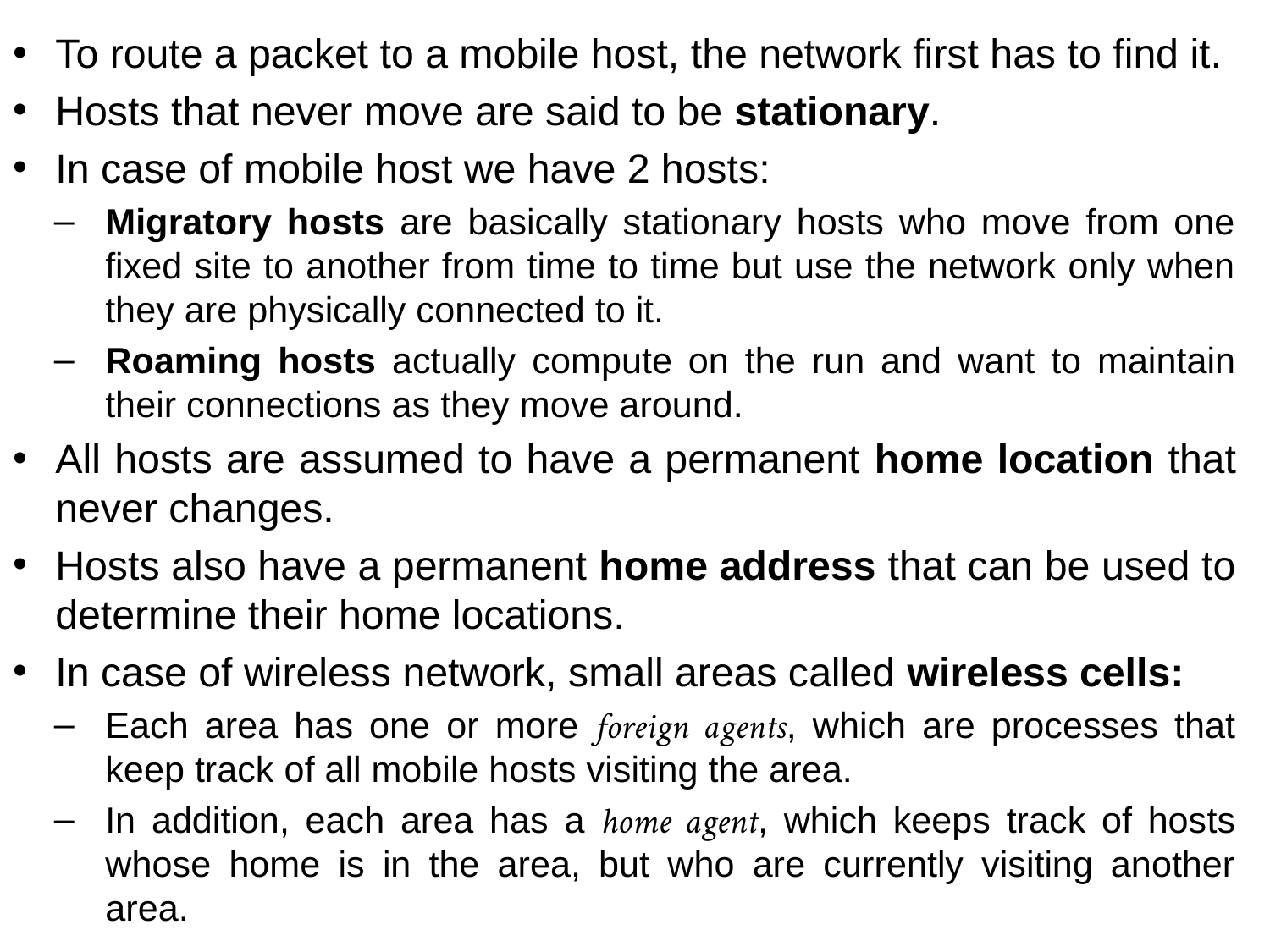

To route a packet to a mobile host, the network first has to find it.
Hosts that never move are said to be stationary.
In case of mobile host we have 2 hosts:
Migratory hosts are basically stationary hosts who move from one fixed site to another from time to time but use the network only when they are physically connected to it.
Roaming hosts actually compute on the run and want to maintain their connections as they move around.
All hosts are assumed to have a permanent home location that never changes.
Hosts also have a permanent home address that can be used to determine their home locations.
In case of wireless network, small areas called wireless cells:
Each area has one or more foreign agents, which are processes that keep track of all mobile hosts visiting the area.
In addition, each area has a home agent, which keeps track of hosts whose home is in the area, but who are currently visiting another area.